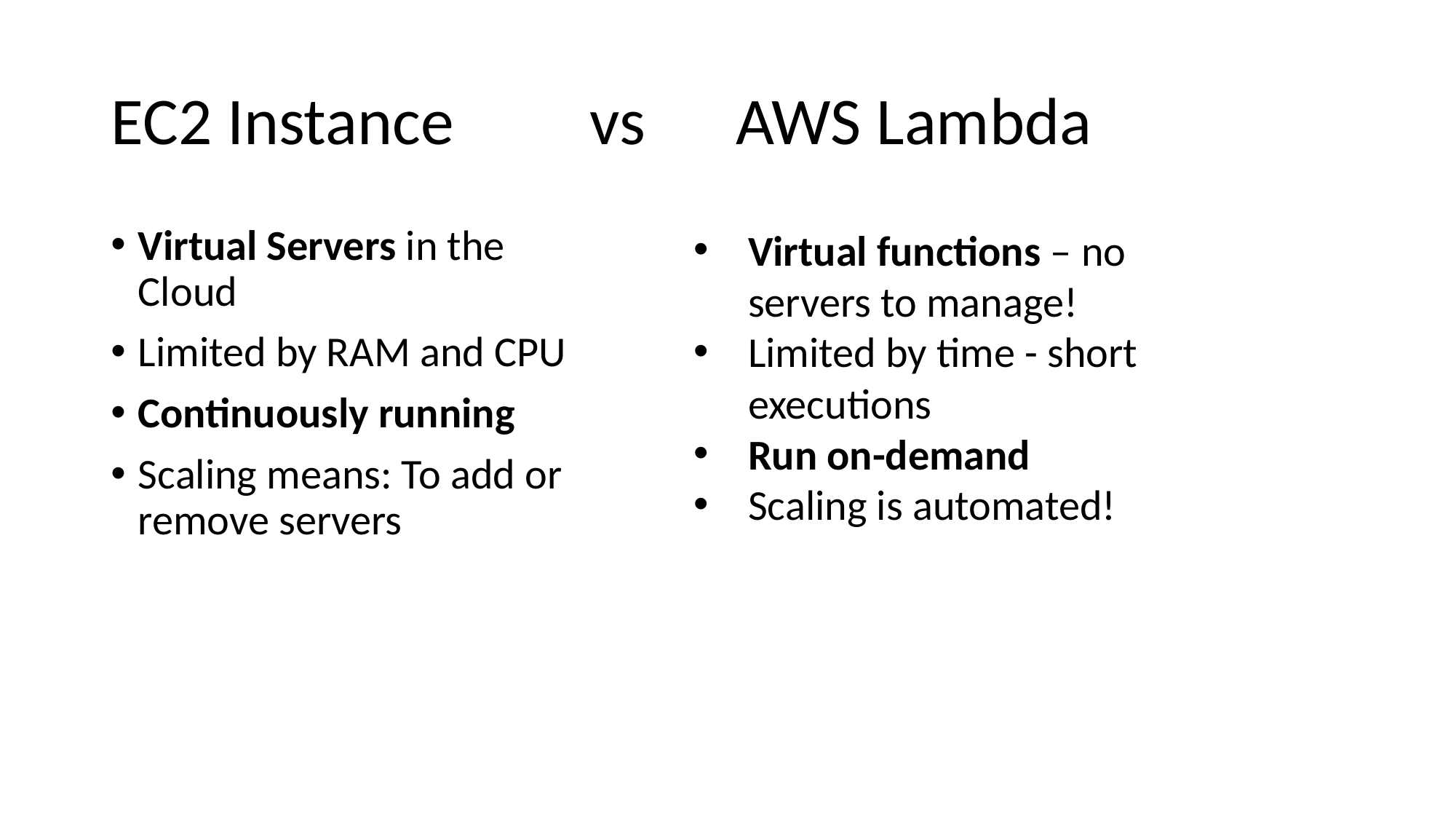

# EC2 Instance         vs      AWS Lambda
Virtual functions – no servers to manage!
Limited by time - short executions
Run on-demand
Scaling is automated!
Virtual Servers in the Cloud
Limited by RAM and CPU
Continuously running
Scaling means: To add or remove servers